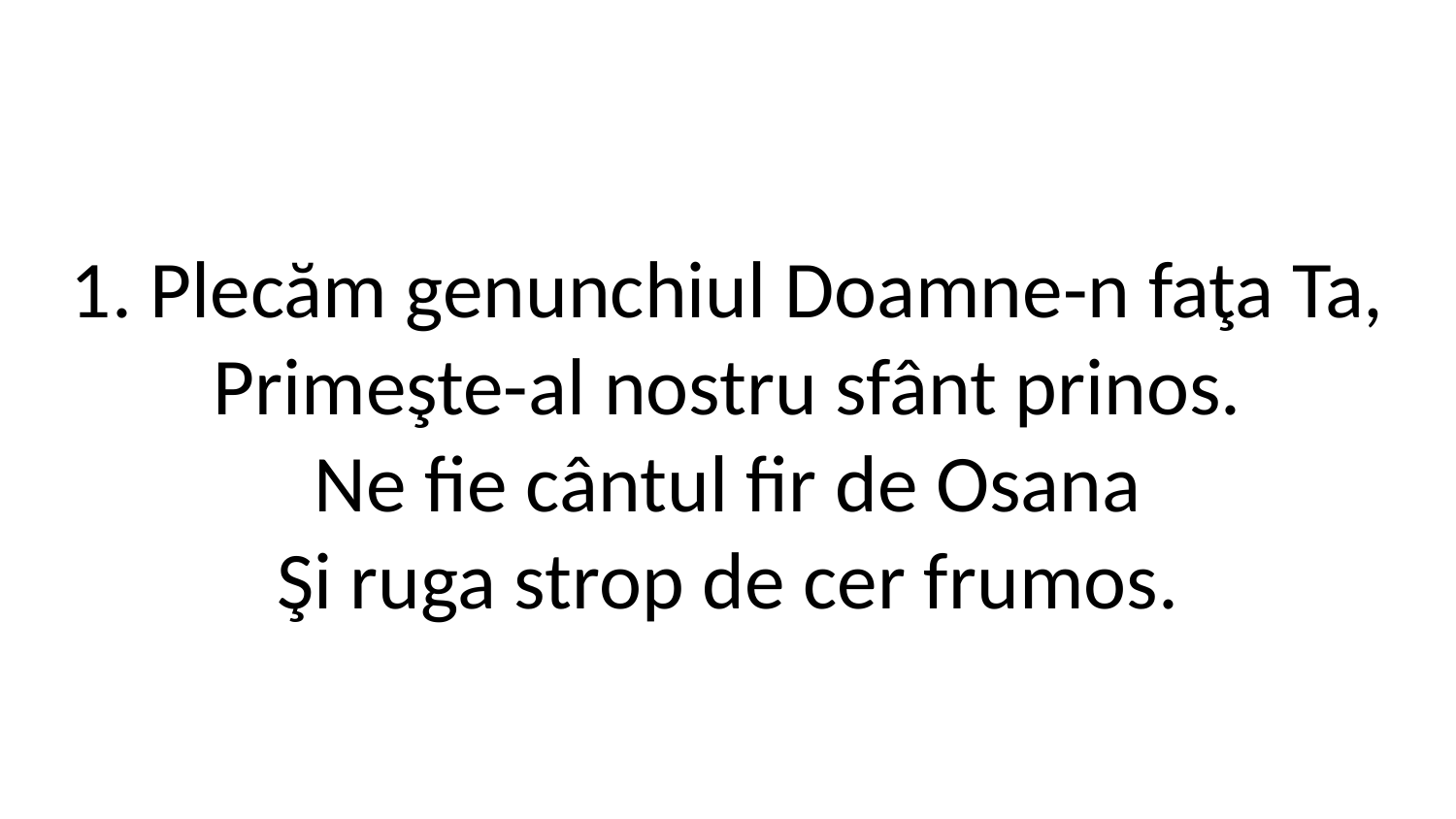

1. Plecăm genunchiul Doamne-n faţa Ta,
Primeşte-al nostru sfânt prinos.
Ne fie cântul fir de Osana
Şi ruga strop de cer frumos.